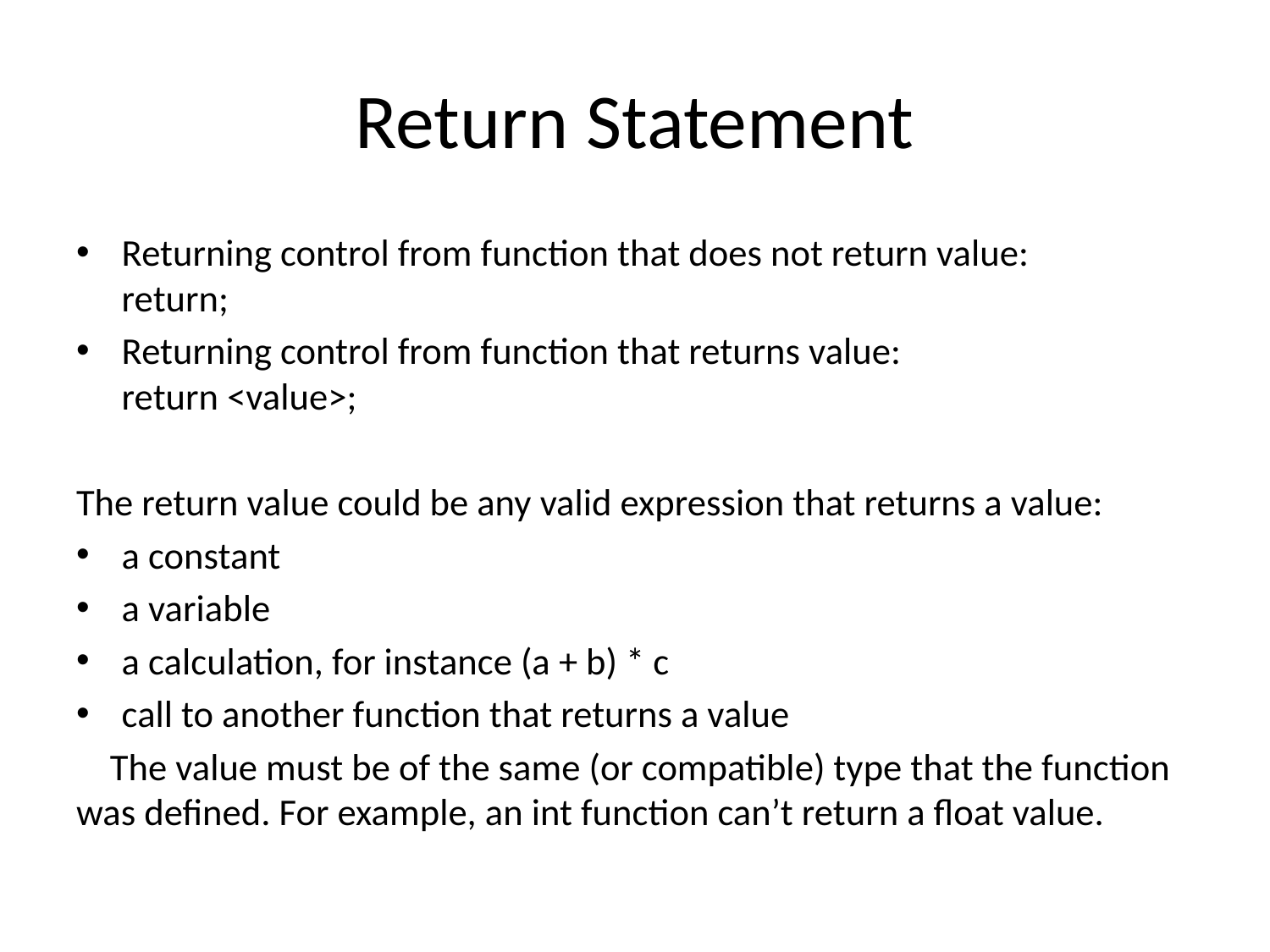

# Return Statement
Returning control from function that does not return value:
return;
Returning control from function that returns value:
return <value>;

The return value could be any valid expression that returns a value:
a constant
a variable
a calculation, for instance (a + b) * c
call to another function that returns a value
    The value must be of the same (or compatible) type that the function was defined. For example, an int function can’t return a float value.